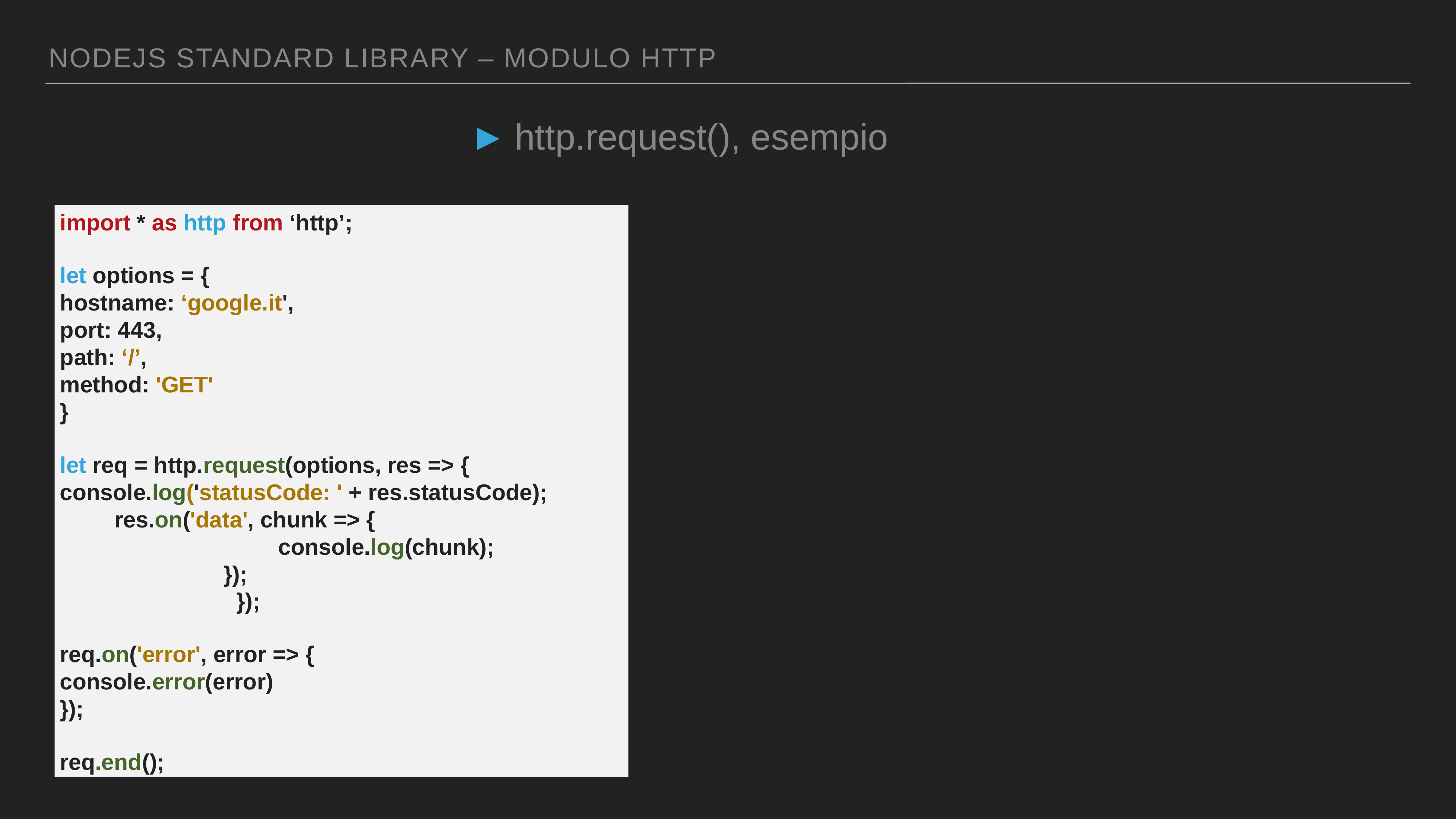

Nodejs standArd library – MODULO http
http.request(), esempio
import * as http from ‘http’;
let options = {								hostname: ‘google.it',						port: 443,									path: ‘/’,								method: 'GET'								   }
let req = http.request(options, res => {	console.log('statusCode: ' + res.statusCode);			res.on('data', chunk => {									console.log(chunk);						});										  });
req.on('error', error => {				console.error(error)							   });
req.end();